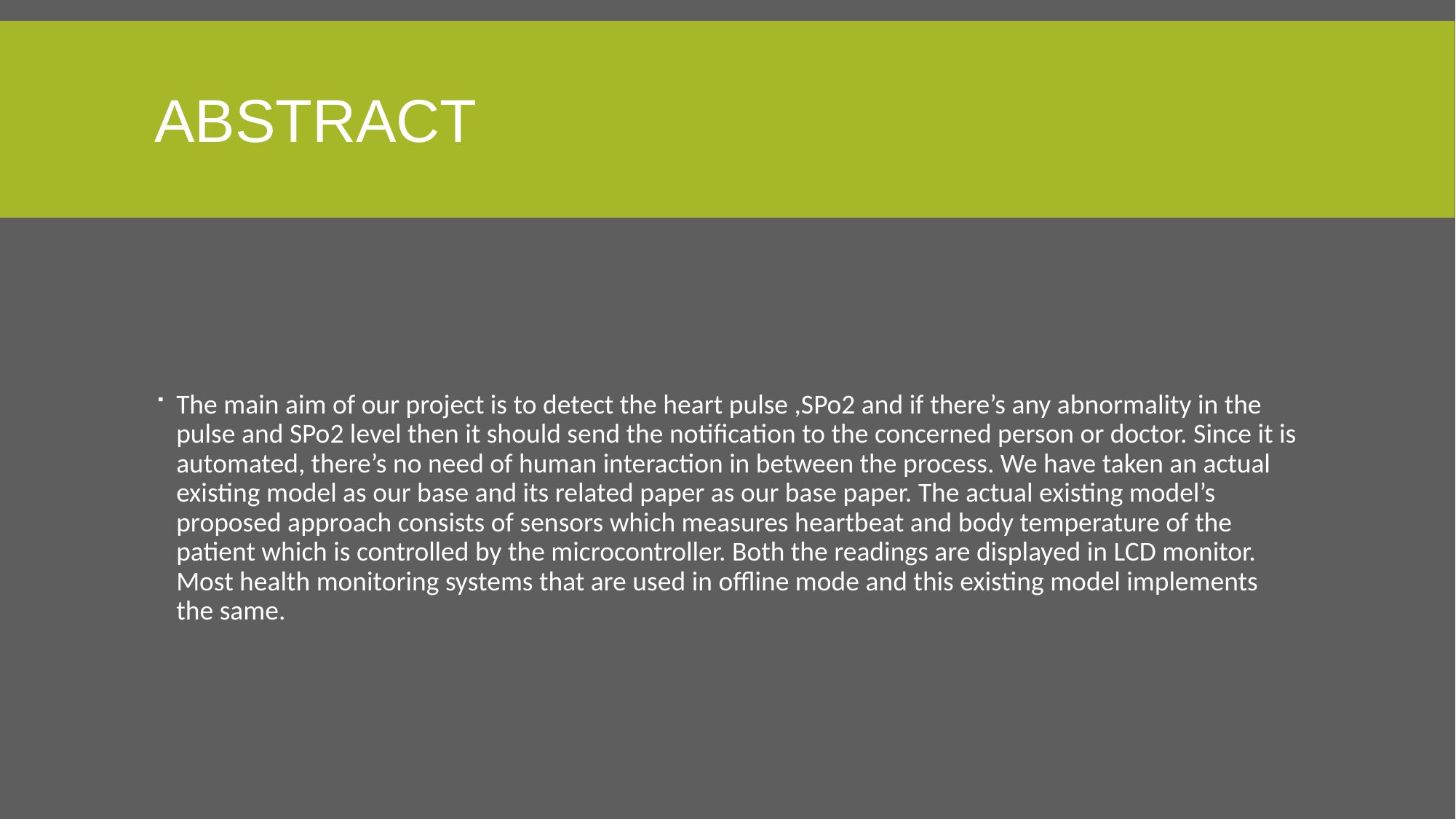

# Abstract
The main aim of our project is to detect the heart pulse ,SPo2 and if there’s any abnormality in the pulse and SPo2 level then it should send the notification to the concerned person or doctor. Since it is automated, there’s no need of human interaction in between the process. We have taken an actual existing model as our base and its related paper as our base paper. The actual existing model’s proposed approach consists of sensors which measures heartbeat and body temperature of the patient which is controlled by the microcontroller. Both the readings are displayed in LCD monitor. Most health monitoring systems that are used in offline mode and this existing model implements the same.